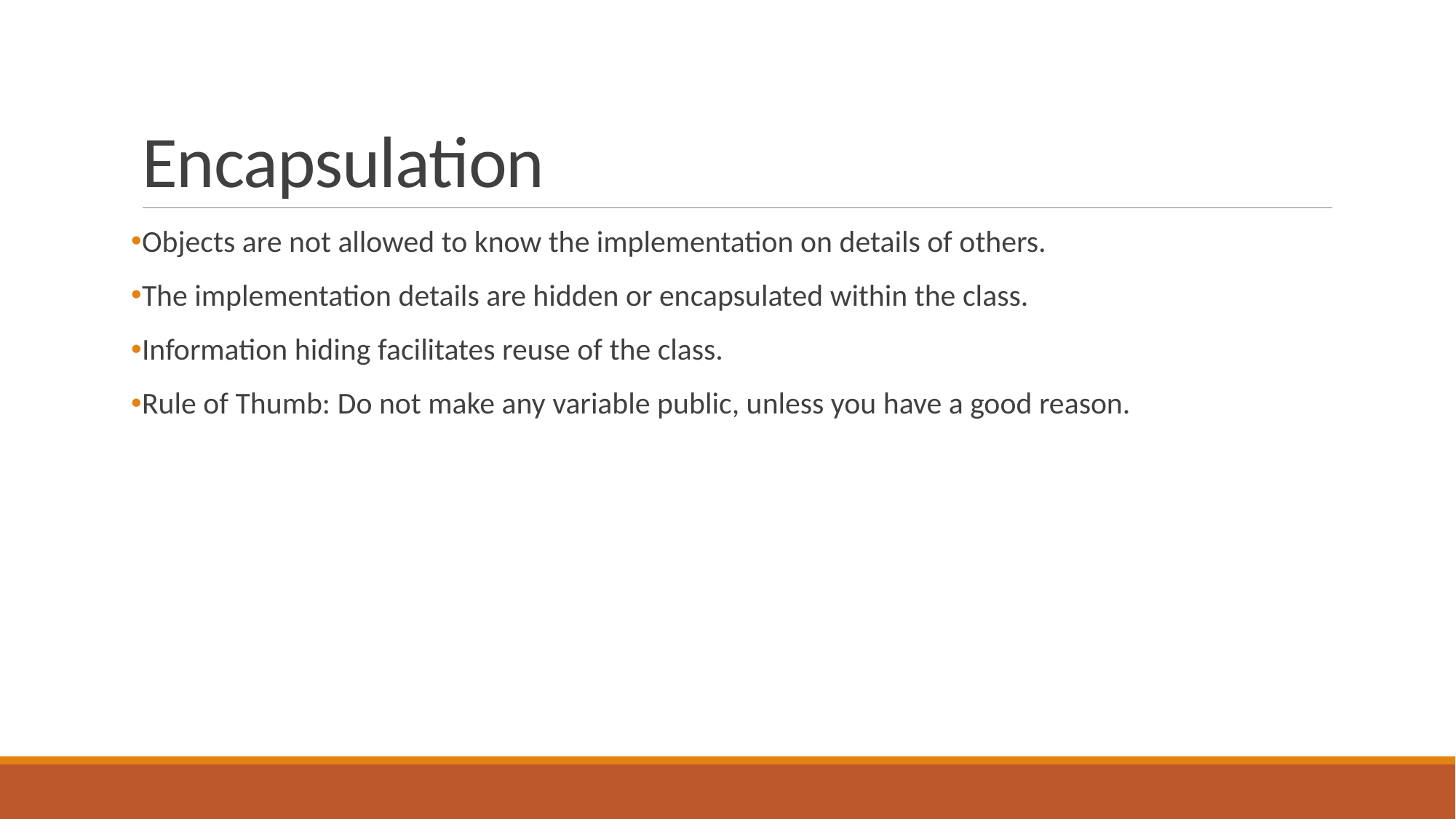

# Encapsulation
Objects are not allowed to know the implementation on details of others.
The implementation details are hidden or encapsulated within the class.
Information hiding facilitates reuse of the class.
Rule of Thumb: Do not make any variable public, unless you have a good reason.